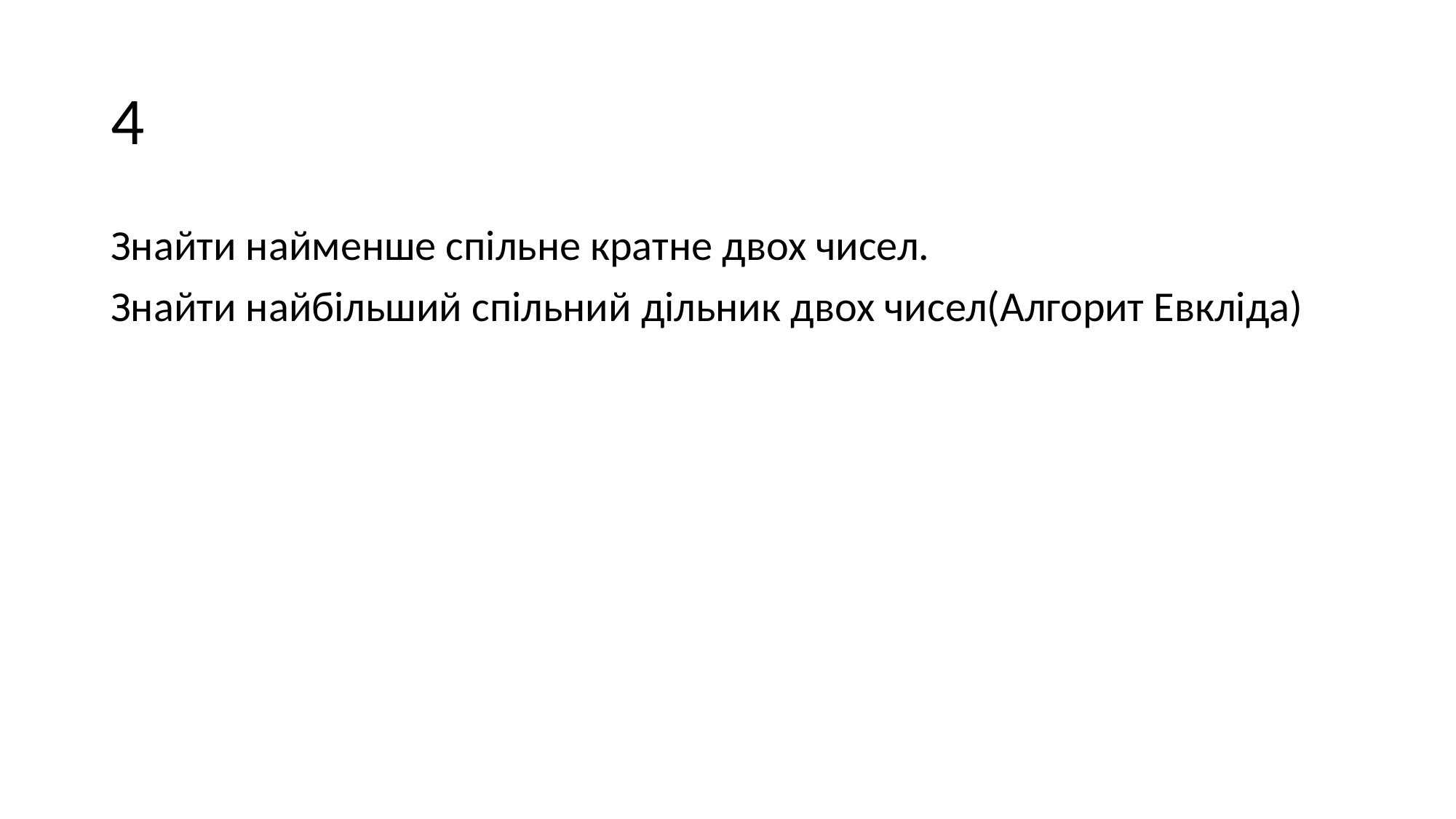

# 4
Знайти найменше спільне кратне двох чисел.
Знайти найбільший спільний дільник двох чисел(Алгорит Евкліда)